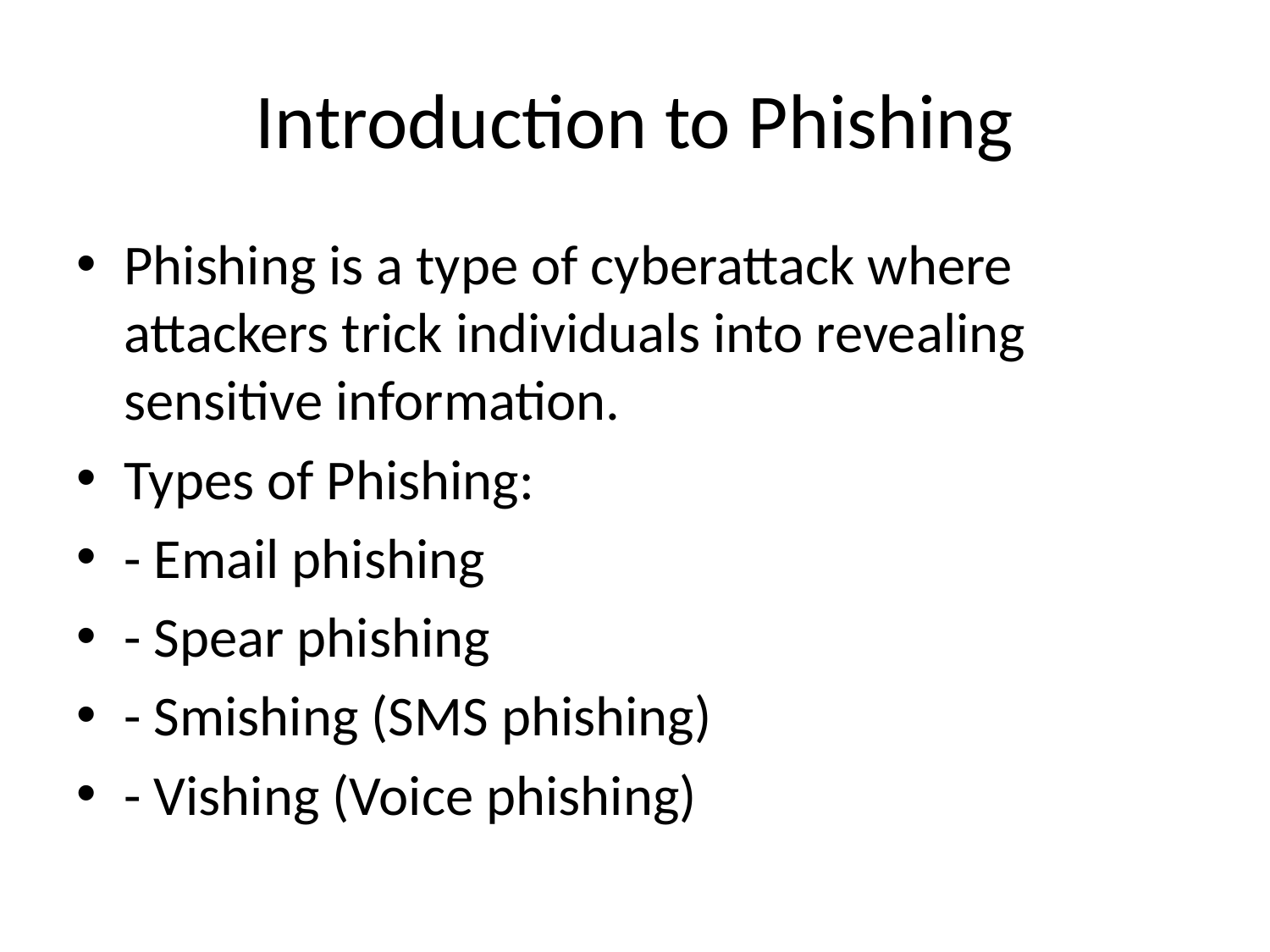

# Introduction to Phishing
Phishing is a type of cyberattack where attackers trick individuals into revealing sensitive information.
Types of Phishing:
- Email phishing
- Spear phishing
- Smishing (SMS phishing)
- Vishing (Voice phishing)